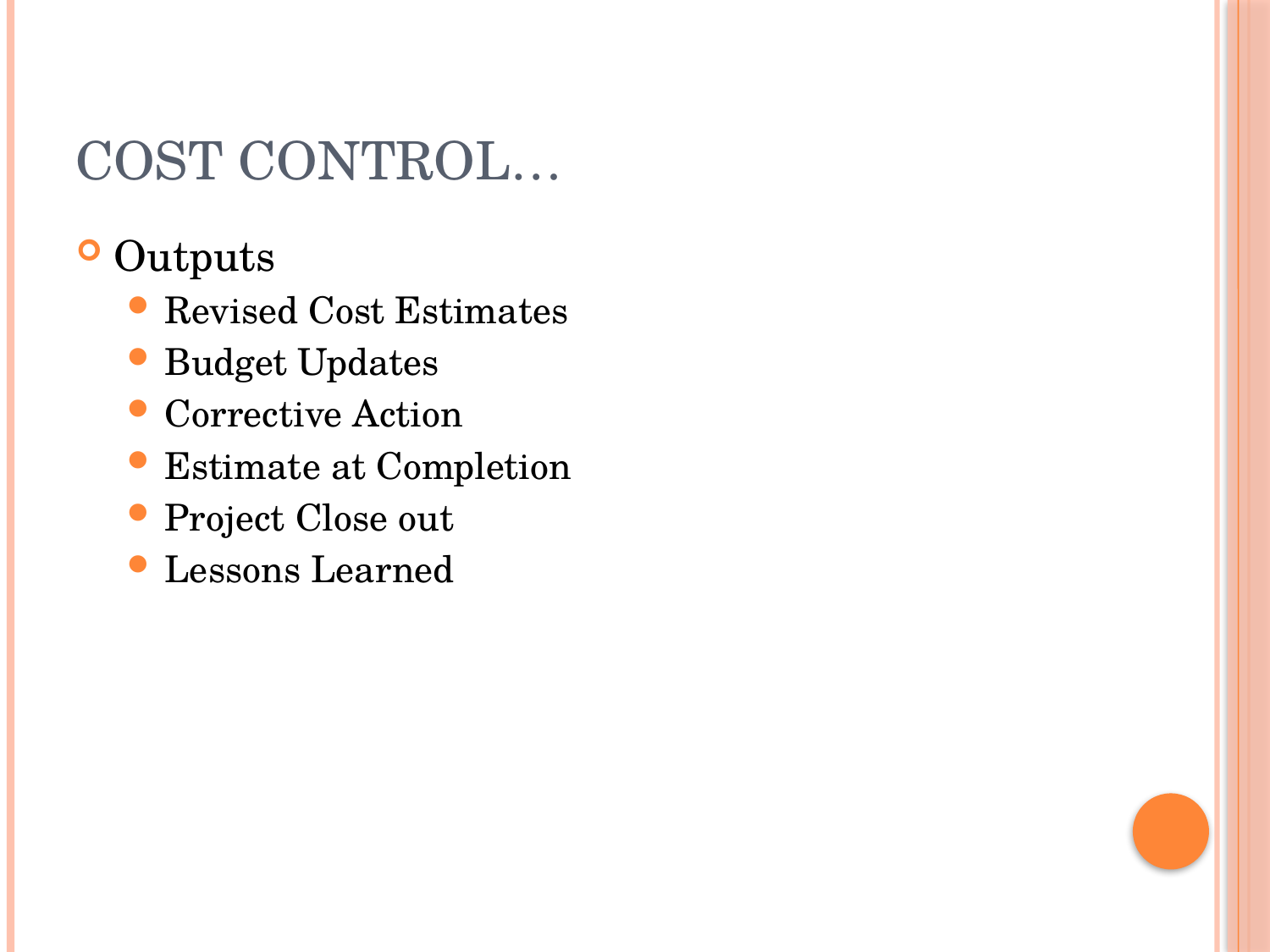

# Cost Control…
Outputs
Revised Cost Estimates
Budget Updates
Corrective Action
Estimate at Completion
Project Close out
Lessons Learned